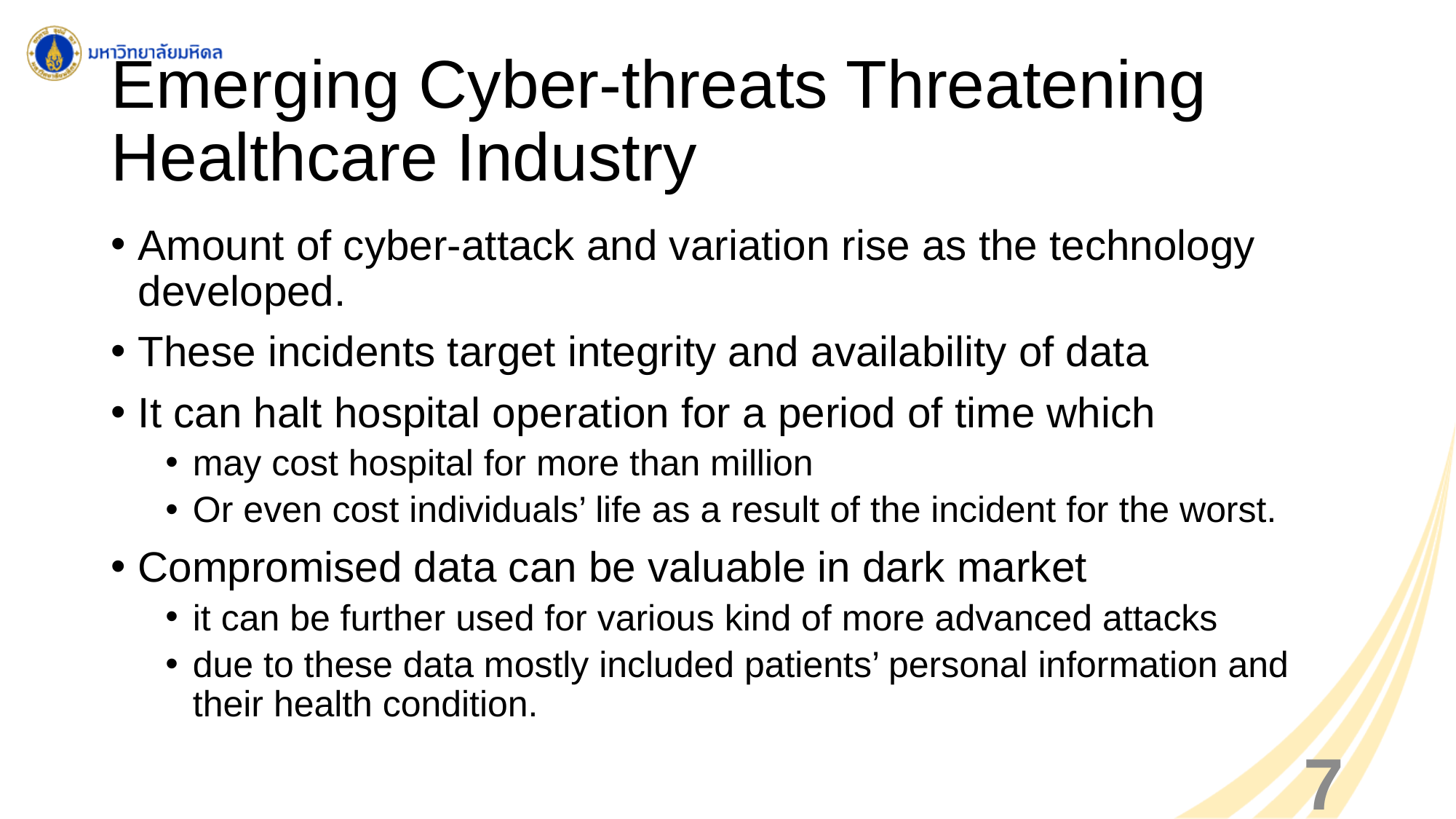

# Emerging Cyber-threats Threatening Healthcare Industry
Amount of cyber-attack and variation rise as the technology developed.
These incidents target integrity and availability of data
It can halt hospital operation for a period of time which
may cost hospital for more than million
Or even cost individuals’ life as a result of the incident for the worst.
Compromised data can be valuable in dark market
it can be further used for various kind of more advanced attacks
due to these data mostly included patients’ personal information and their health condition.

7